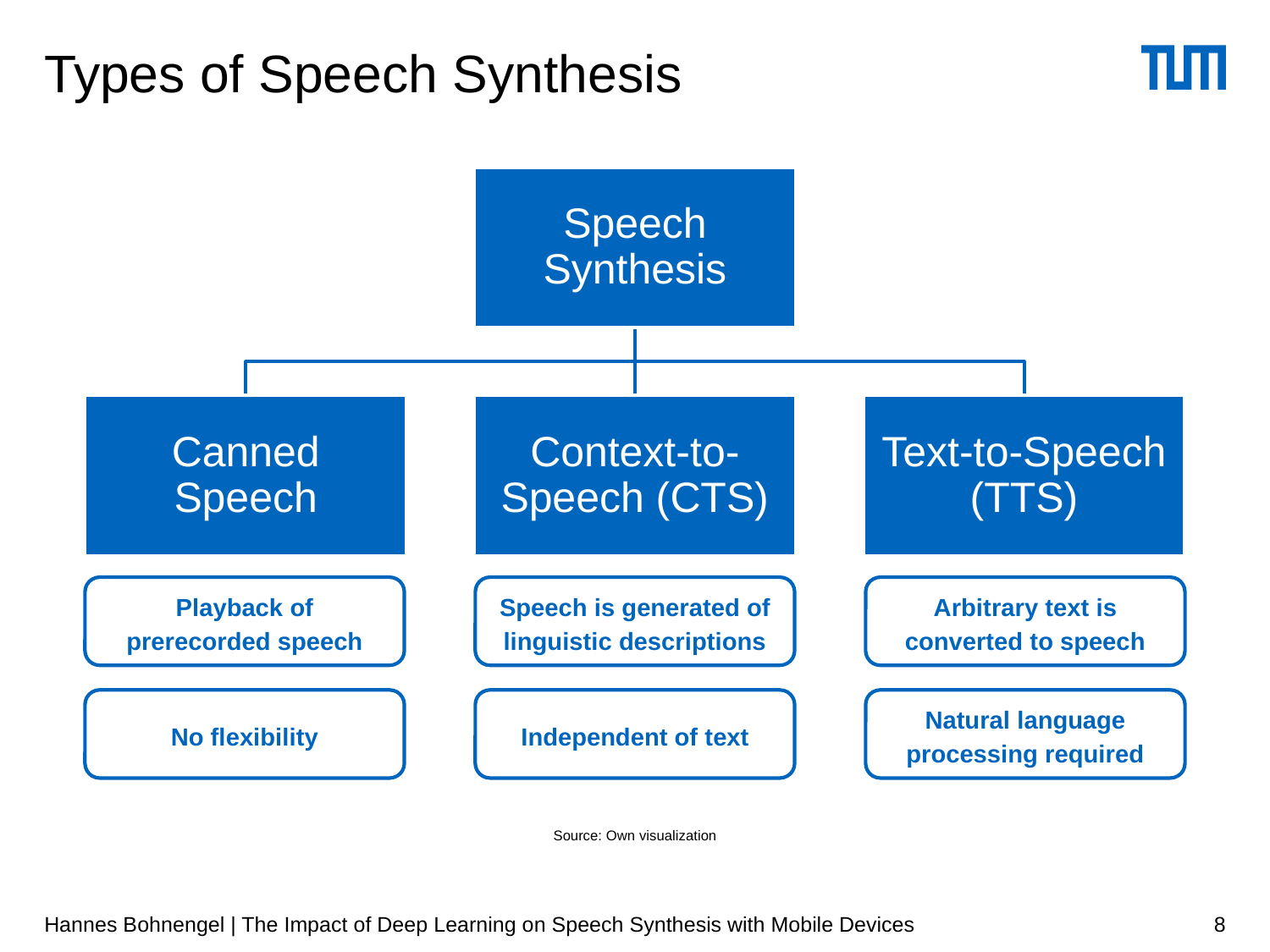

# Types of Speech Synthesis
Speech Synthesis
Canned
Speech
Context-to-Speech (CTS)
Text-to-Speech (TTS)
Playback of
prerecorded speech
Speech is generated of linguistic descriptions
Arbitrary text is converted to speech
No flexibility
Independent of text
Natural language processing required
Source: Own visualization
8